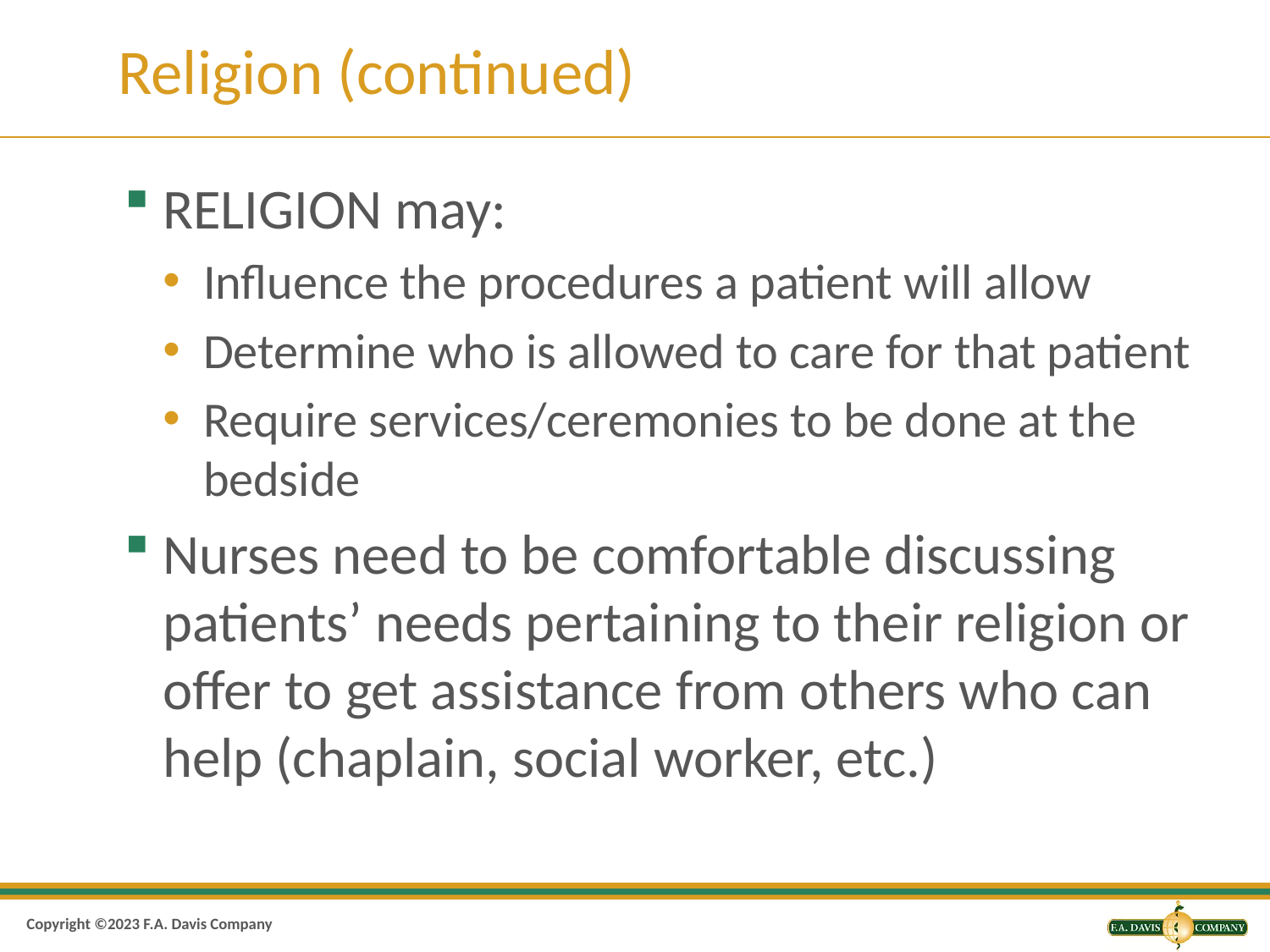

# Religion (continued)
RELIGION may:
Influence the procedures a patient will allow
Determine who is allowed to care for that patient
Require services/ceremonies to be done at the bedside
Nurses need to be comfortable discussing patients’ needs pertaining to their religion or offer to get assistance from others who can help (chaplain, social worker, etc.)